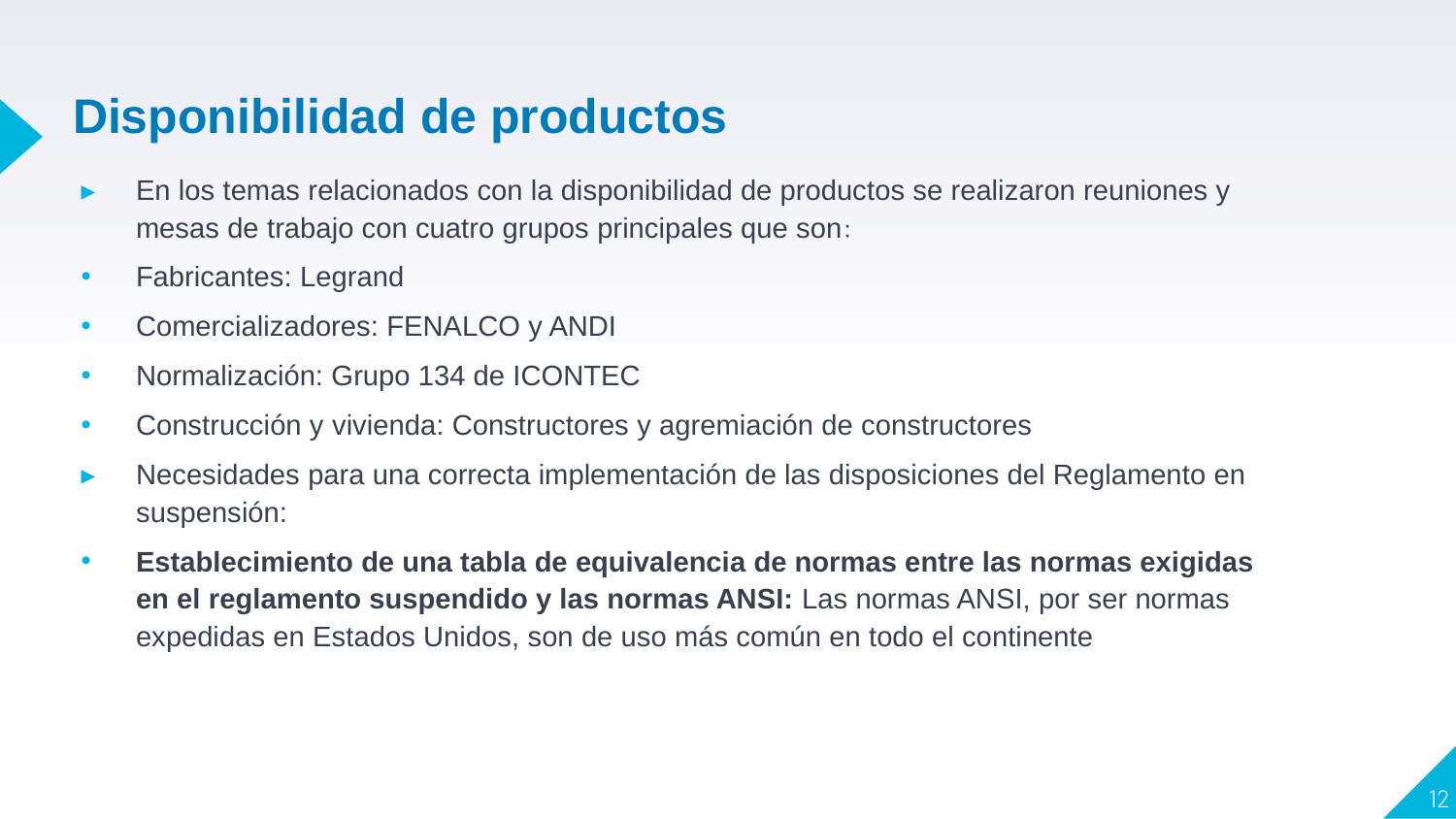

# Disponibilidad de productos
En los temas relacionados con la disponibilidad de productos se realizaron reuniones y mesas de trabajo con cuatro grupos principales que son:
Fabricantes: Legrand
Comercializadores: FENALCO y ANDI
Normalización: Grupo 134 de ICONTEC
Construcción y vivienda: Constructores y agremiación de constructores
Necesidades para una correcta implementación de las disposiciones del Reglamento en suspensión:
Establecimiento de una tabla de equivalencia de normas entre las normas exigidas en el reglamento suspendido y las normas ANSI: Las normas ANSI, por ser normas expedidas en Estados Unidos, son de uso más común en todo el continente
12